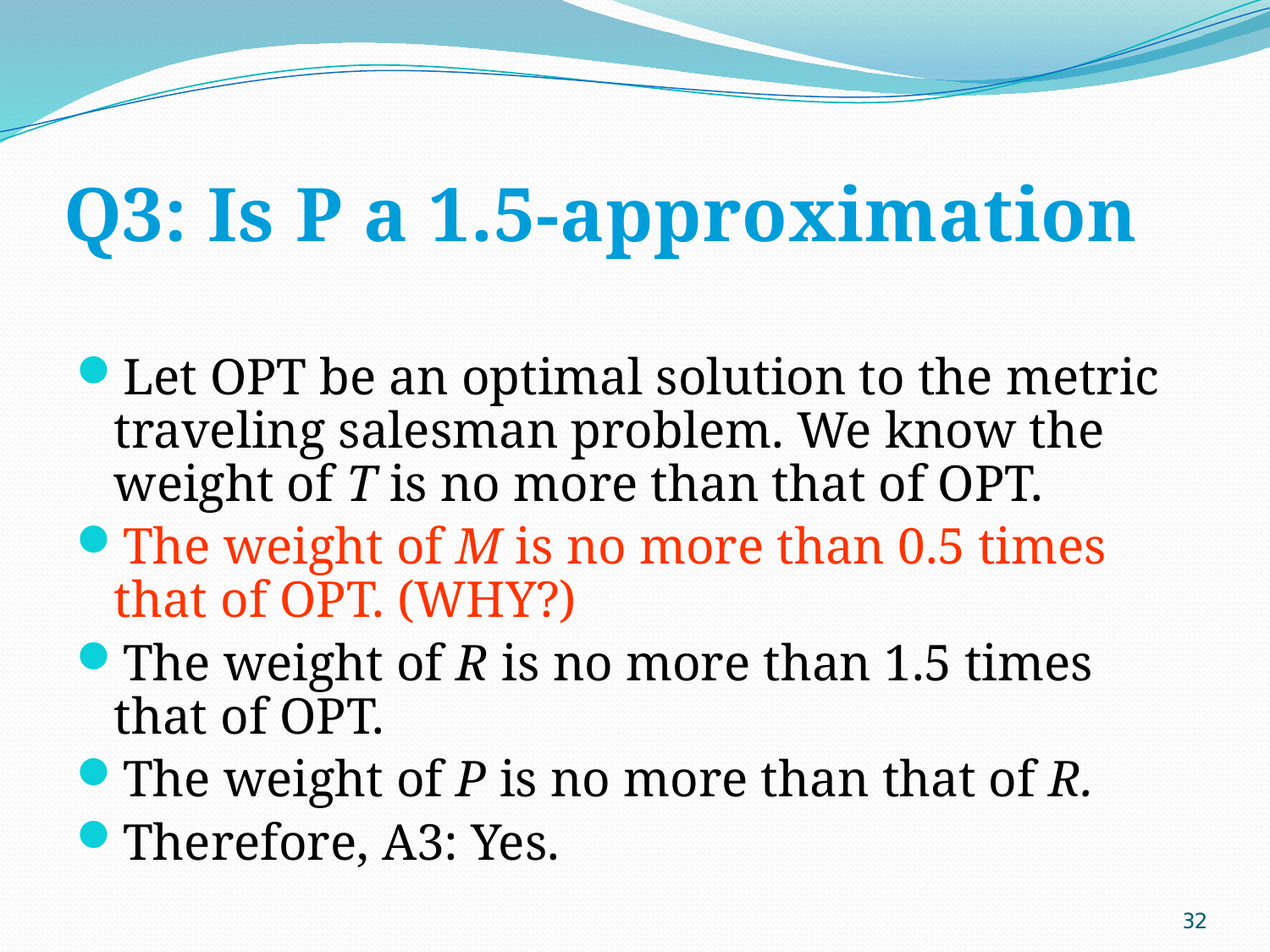

# Q3: Is P a 1.5-approximation
Let OPT be an optimal solution to the metric traveling salesman problem. We know the weight of T is no more than that of OPT.
The weight of M is no more than 0.5 times that of OPT. (WHY?)
The weight of R is no more than 1.5 times that of OPT.
The weight of P is no more than that of R.
Therefore, A3: Yes.
32